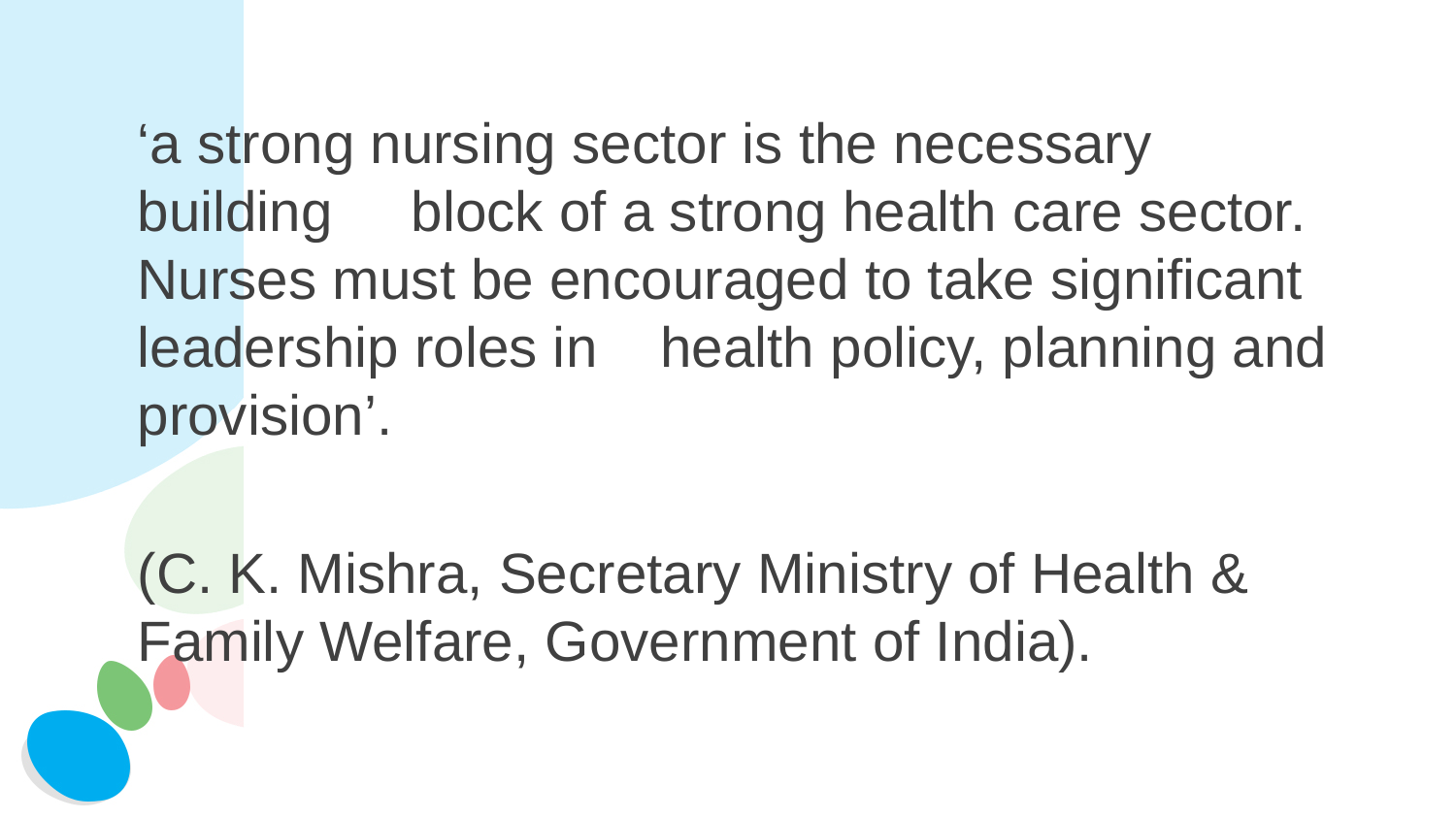

‘a strong nursing sector is the necessary building     block of a strong health care sector. Nurses must be encouraged to take significant leadership roles in    health policy, planning and provision’.

(C. K. Mishra, Secretary Ministry of Health & Family Welfare, Government of India).